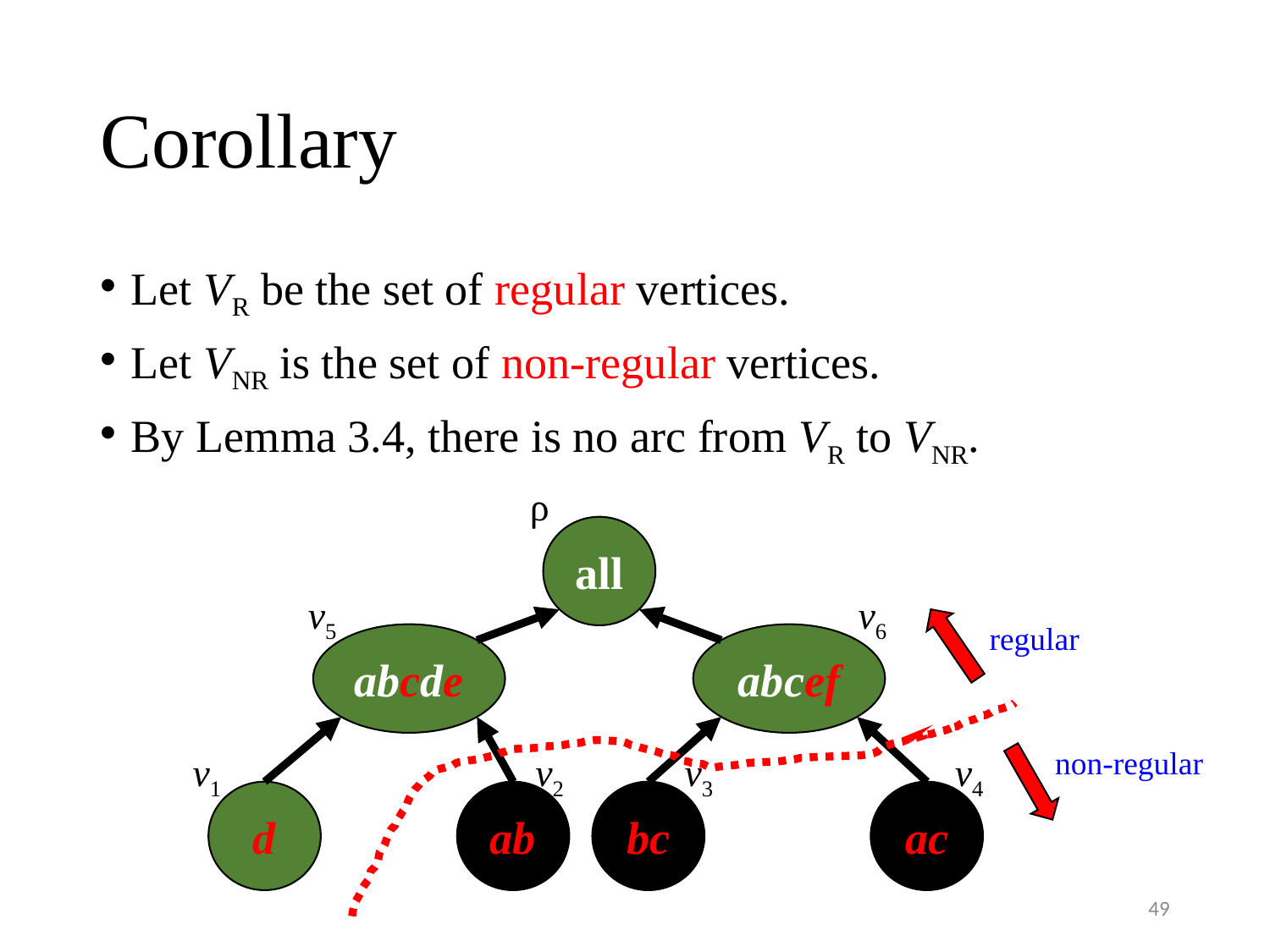

# Corollary
Let VR be the set of regular vertices.
Let VNR is the set of non-regular vertices.
By Lemma 3.4, there is no arc from VR to VNR.

ρ
all
v5
v6
abcde
abcef
v1
v2
v3
v4
d
ab
bc
ac

regular

non-regular

49